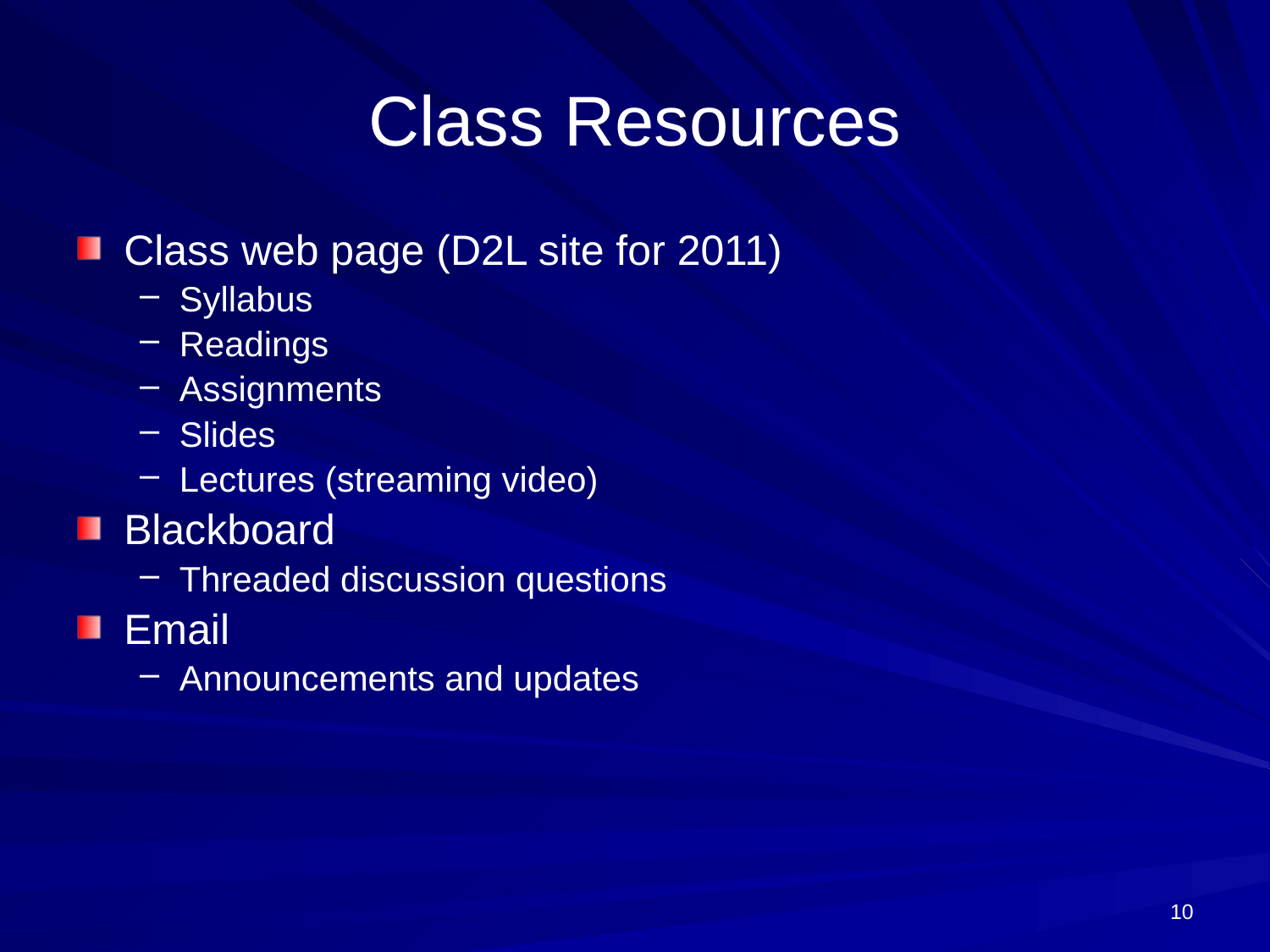

# Class Resources
Class web page (D2L site for 2011)
Syllabus
Readings
Assignments
Slides
Lectures (streaming video)
Blackboard
Threaded discussion questions
Email
Announcements and updates

10